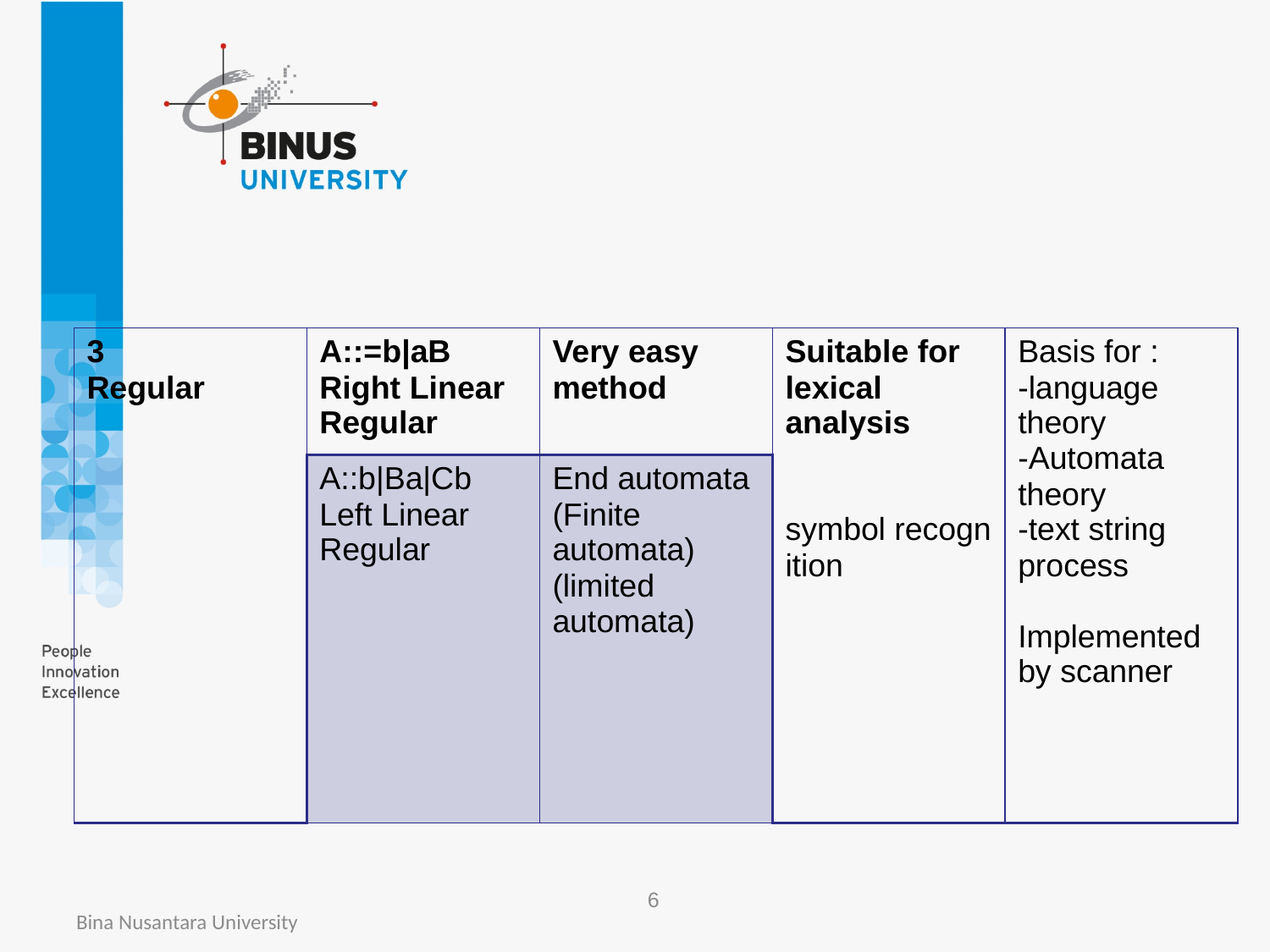

| 3 Regular | A::=b|aB Right Linear Regular | Very easy method | Suitable for lexical analysis symbol recognition | Basis for : -language theory -Automata theory -text string process Implemented by scanner |
| --- | --- | --- | --- | --- |
|  | A::b|Ba|Cb Left Linear Regular | End automata (Finite automata)(limited automata) |  |  |
6
Bina Nusantara University